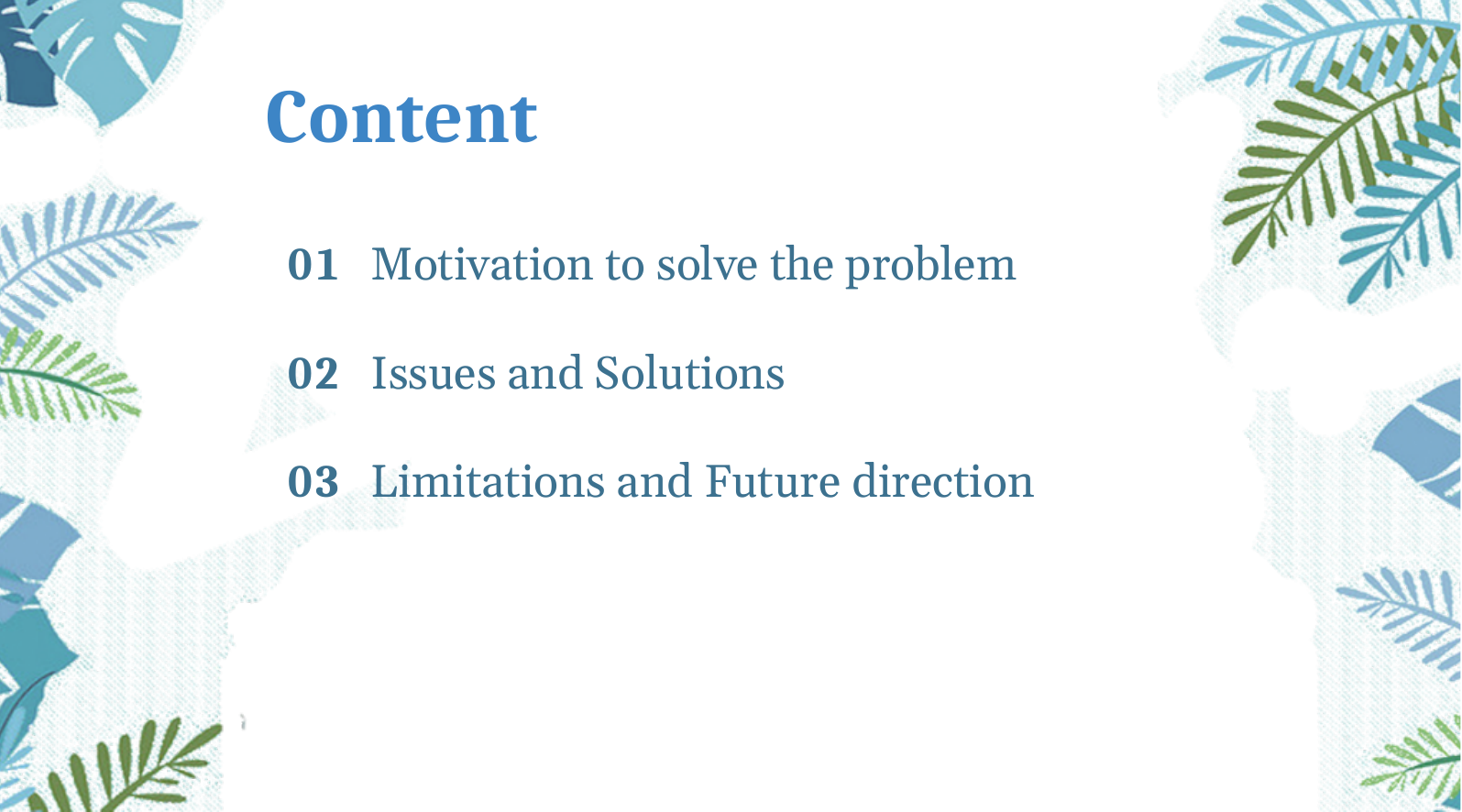

Content
01   Motivation to solve the problem

02   Issues and Solutions
03   Limitations and Future direction